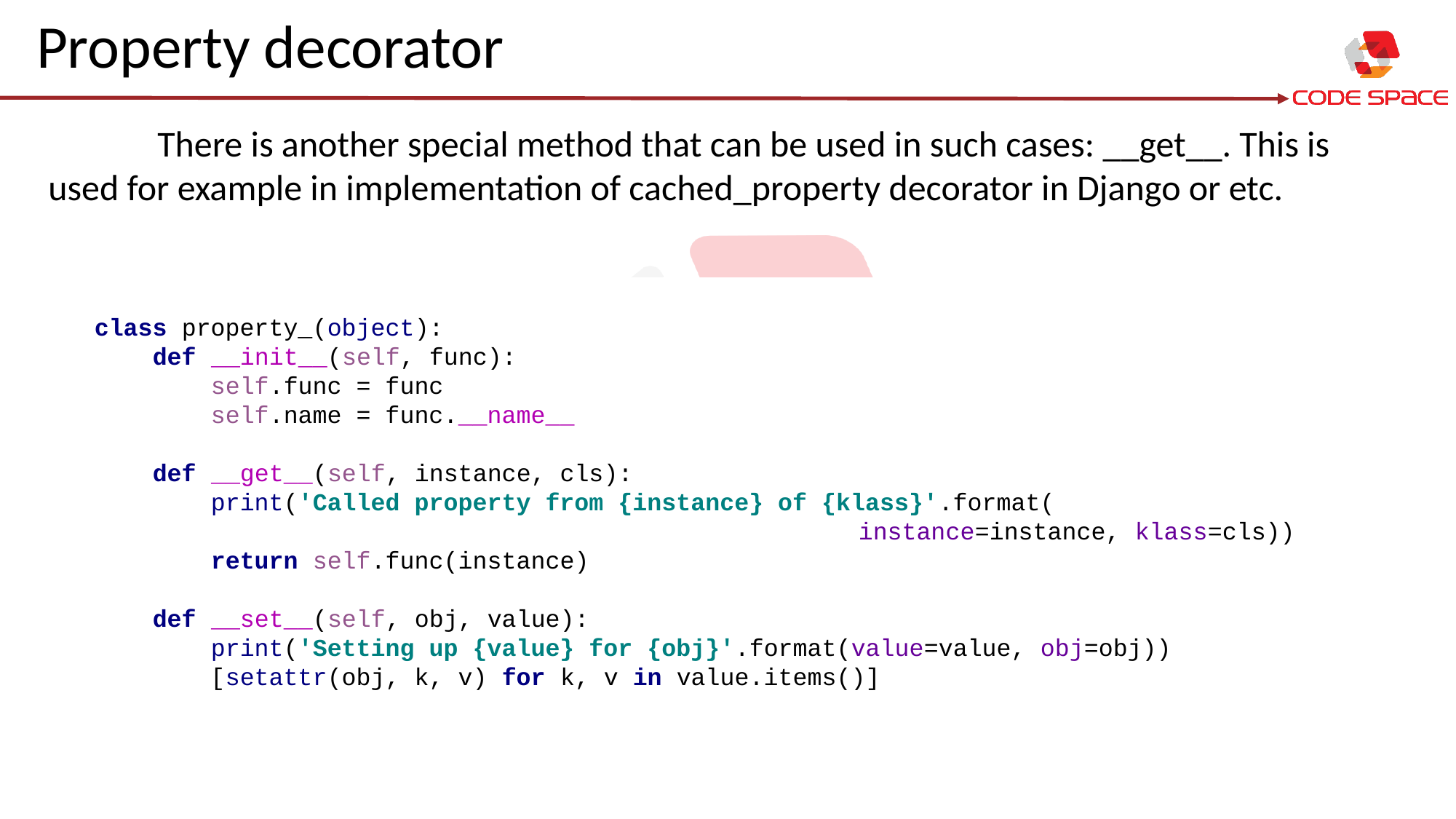

# Property decorator
There is another special method that can be used in such cases: __get__. This is used for example in implementation of cached_property decorator in Django or etc.
class property_(object):
    def __init__(self, func):
        self.func = func
        self.name = func.__name__
    def __get__(self, instance, cls):
        print('Called property from {instance} of {klass}'.format(
							instance=instance, klass=cls))
        return self.func(instance)
    def __set__(self, obj, value):
        print('Setting up {value} for {obj}'.format(value=value, obj=obj))
        [setattr(obj, k, v) for k, v in value.items()]